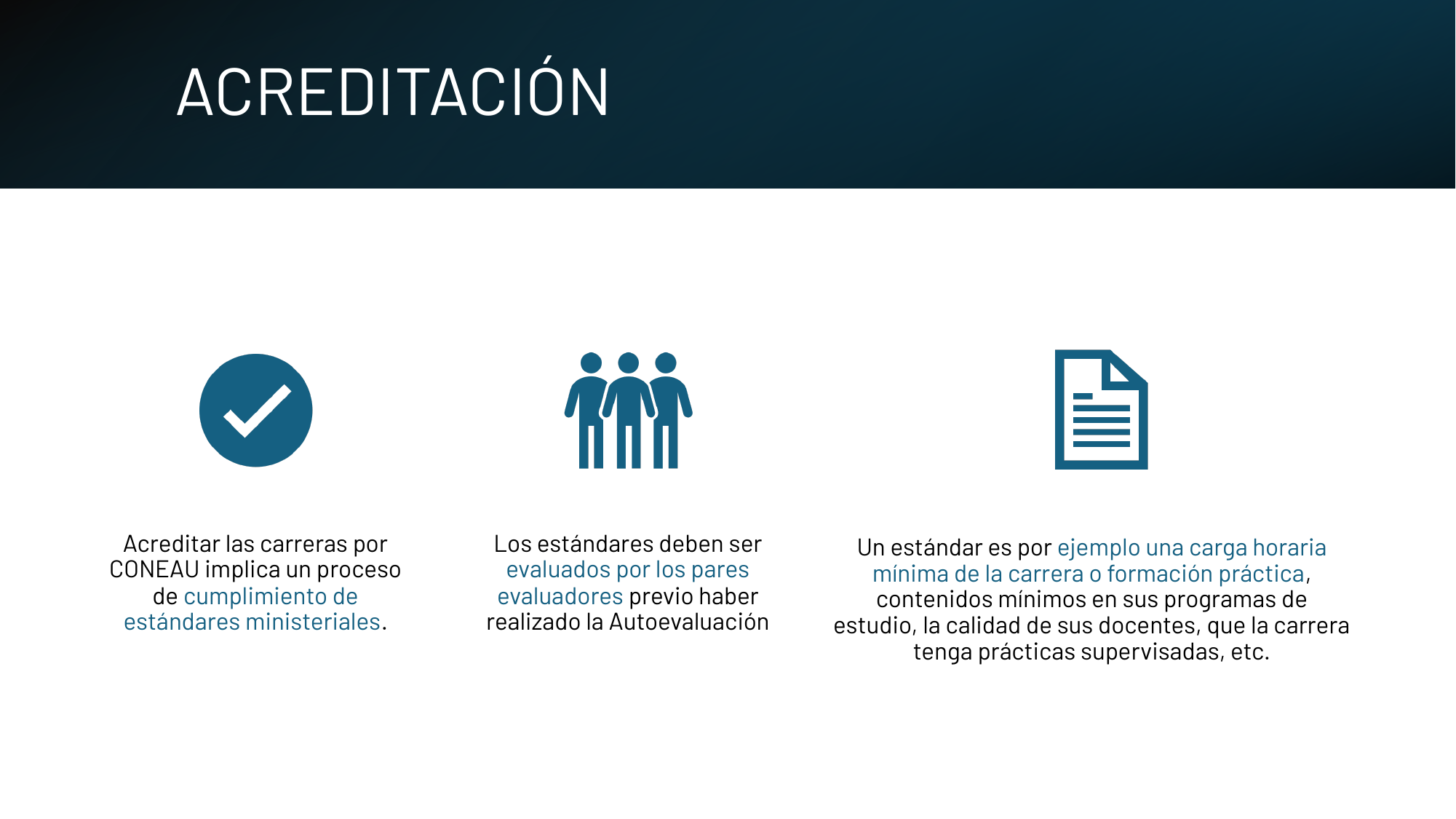

# ACREDITACIÓN
Acreditar las carreras por CONEAU implica un proceso de cumplimiento de estándares ministeriales.
Los estándares deben ser evaluados por los pares evaluadores previo haber realizado la Autoevaluación
Un estándar es por ejemplo una carga horaria mínima de la carrera o formación práctica, contenidos mínimos en sus programas de estudio, la calidad de sus docentes, que la carrera tenga prácticas supervisadas, etc.